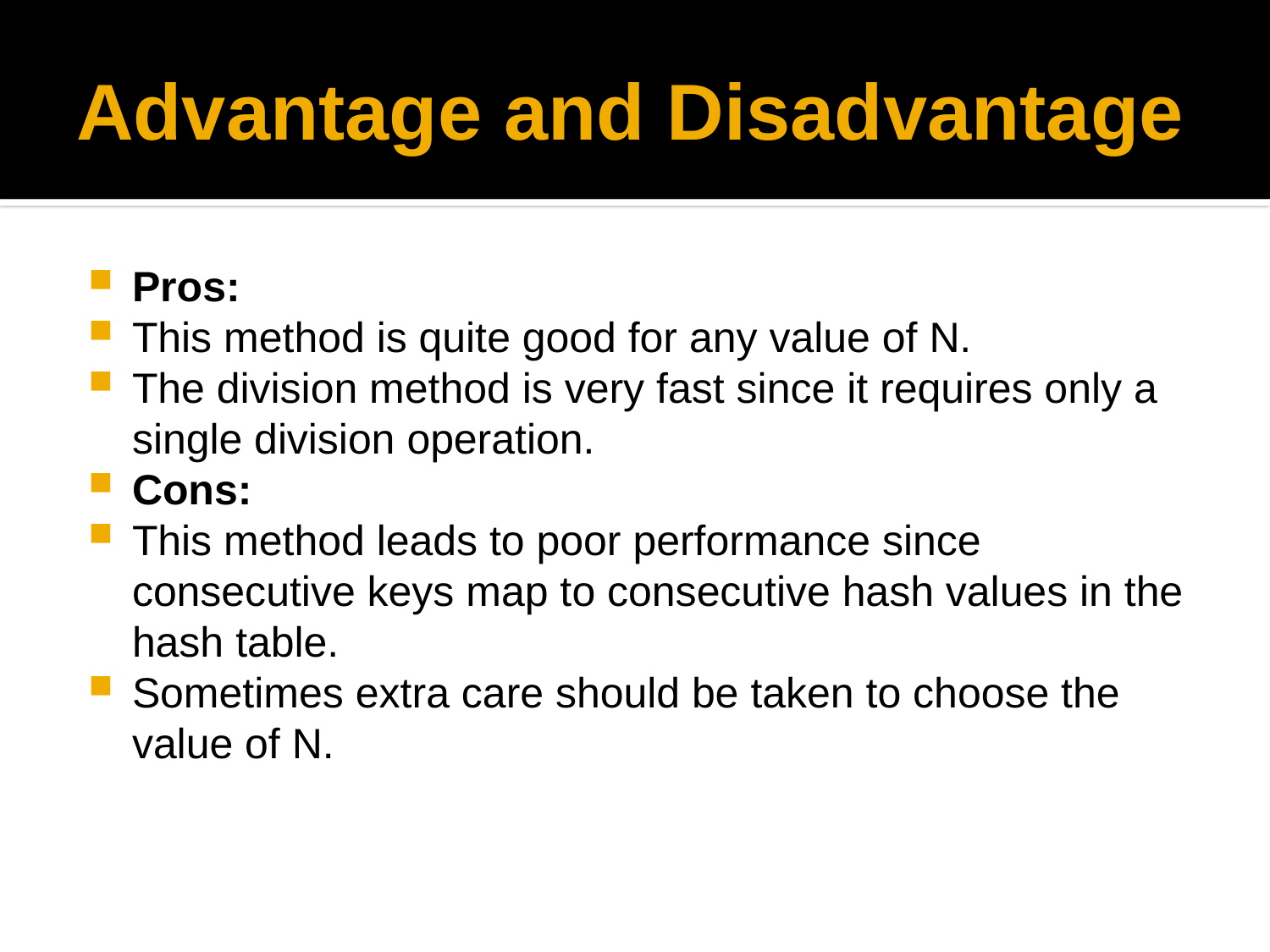

# Advantage and Disadvantage
Pros:
This method is quite good for any value of N.
The division method is very fast since it requires only a single division operation.
Cons:
This method leads to poor performance since consecutive keys map to consecutive hash values in the hash table.
Sometimes extra care should be taken to choose the value of N.